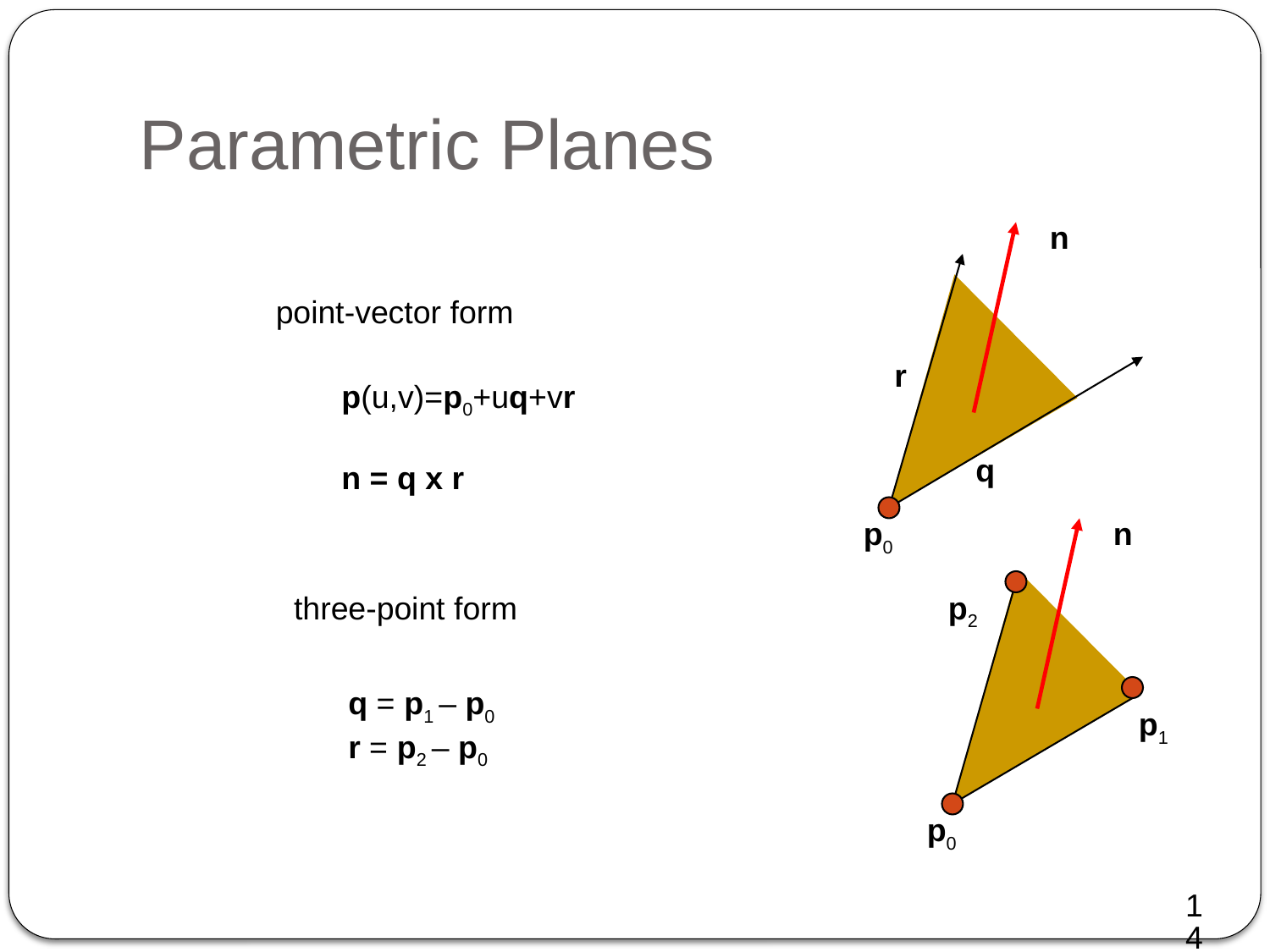

# Parametric Planes
n

point-vector form
r
p(u,v)=p0+uq+vr

n = q x r
q

p0
n

three-point form
p2

q = p1 – p0
r = p2 – p0

p1

p0
14